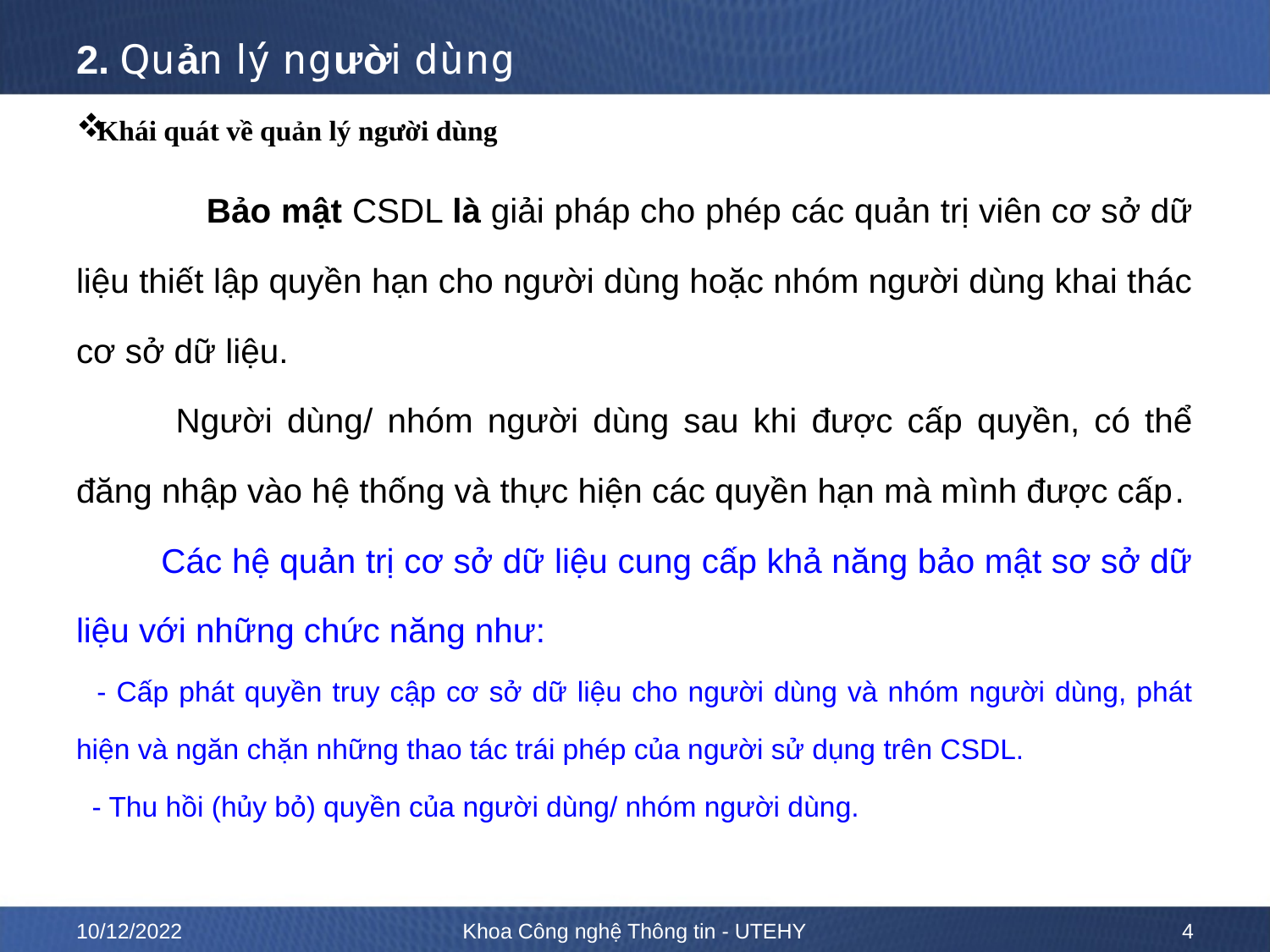

# 2. Quản lý người dùng
Khái quát về quản lý người dùng
             Bảo mật CSDL là giải pháp cho phép các quản trị viên cơ sở dữ liệu thiết lập quyền hạn cho người dùng hoặc nhóm người dùng khai thác cơ sở dữ liệu.
	 Người dùng/ nhóm người dùng sau khi được cấp quyền, có thể đăng nhập vào hệ thống và thực hiện các quyền hạn mà mình được cấp.
	Các hệ quản trị cơ sở dữ liệu cung cấp khả năng bảo mật sơ sở dữ liệu với những chức năng như:
  - Cấp phát quyền truy cập cơ sở dữ liệu cho người dùng và nhóm người dùng, phát hiện và ngăn chặn những thao tác trái phép của người sử dụng trên CSDL.
  - Thu hồi (hủy bỏ) quyền của người dùng/ nhóm người dùng.

10/12/2022
Khoa Công nghệ Thông tin - UTEHY
4